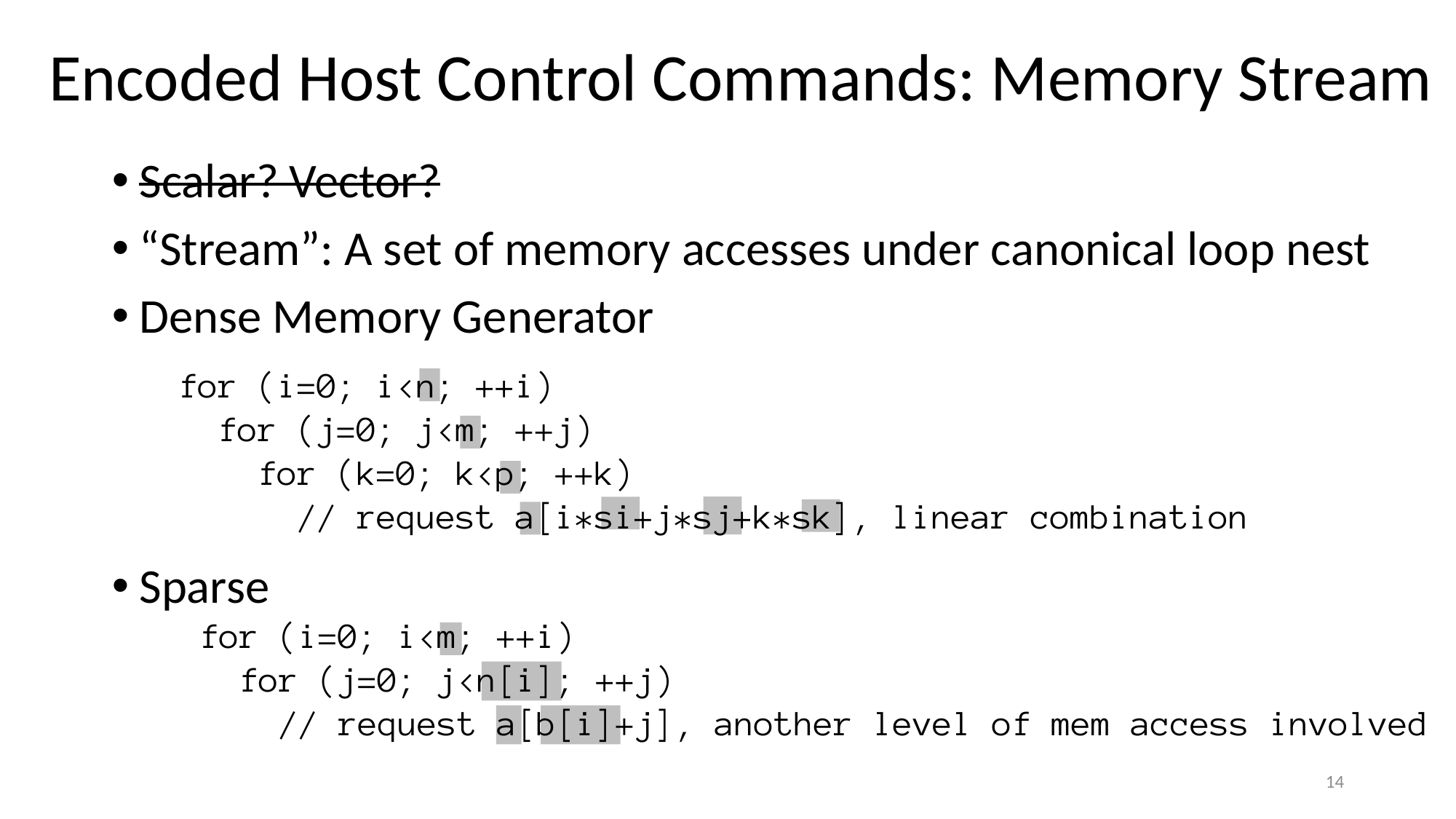

# Encoded Host Control Commands: Memory Stream
Scalar? Vector?
“Stream”: A set of memory accesses under canonical loop nest
Dense Memory Generator

Sparse

for (i=0; i<n; ++i)
  for (j=0; j<m; ++j)
    for (k=0; k<p; ++k)
      // request a[i*si+j*sj+k*sk], linear combination

for (i=0; i<m; ++i)
  for (j=0; j<n[i]; ++j)
    // request a[b[i]+j], another level of mem access involved

14